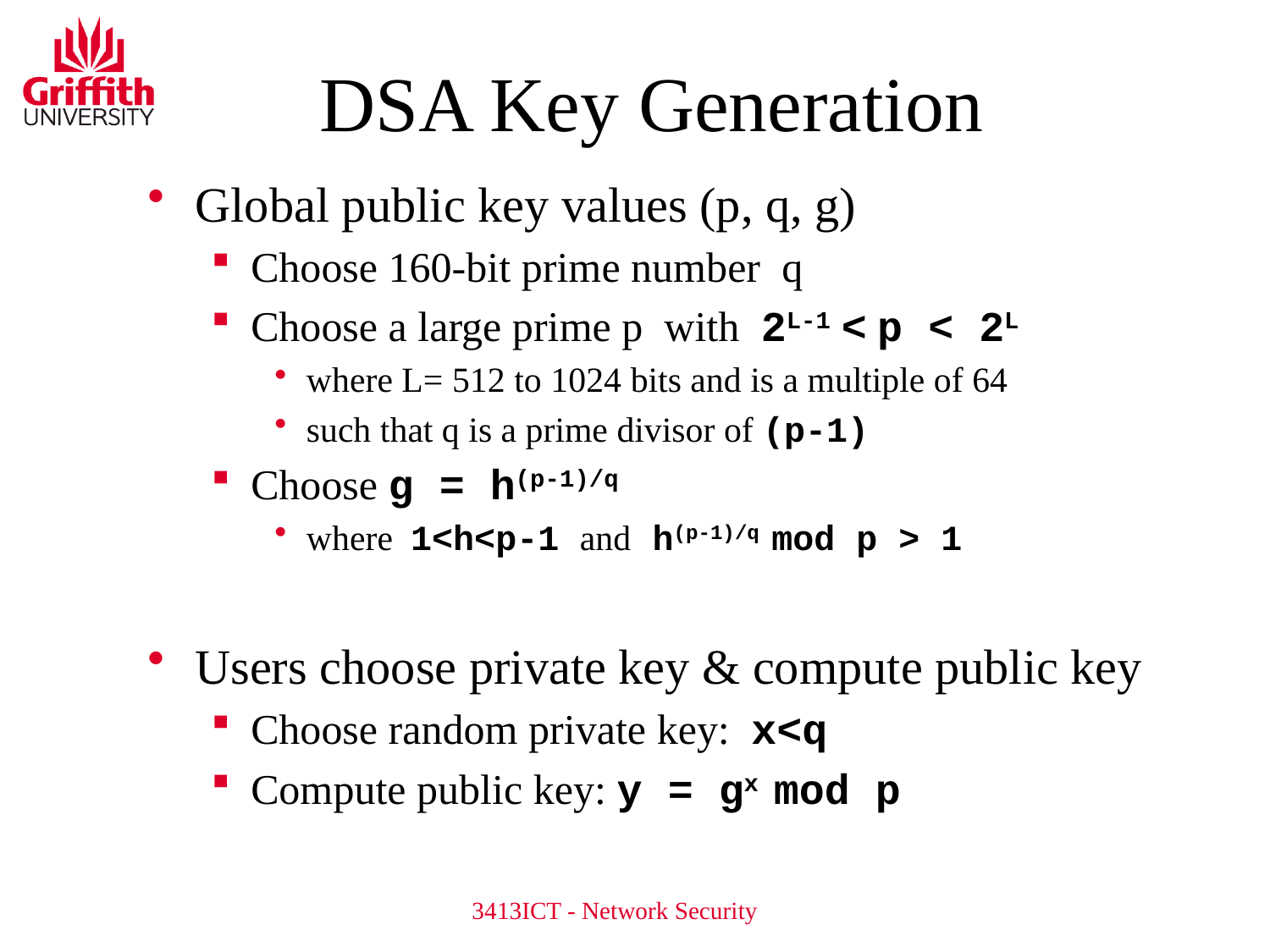

DSA Key Generation
Global public key values (p, q, g)
Choose 160-bit prime number  q
Choose a large prime p  with  2L-1 < p < 2L
where L= 512 to 1024 bits and is a multiple of 64
such that q is a prime divisor of (p-1)
Choose g = h(p-1)/q
where  1<h<p-1 and h(p-1)/q mod p > 1

Users choose private key & compute public key
Choose random private key:  x<q
Compute public key: y = gx mod p
3413ICT - Network Security